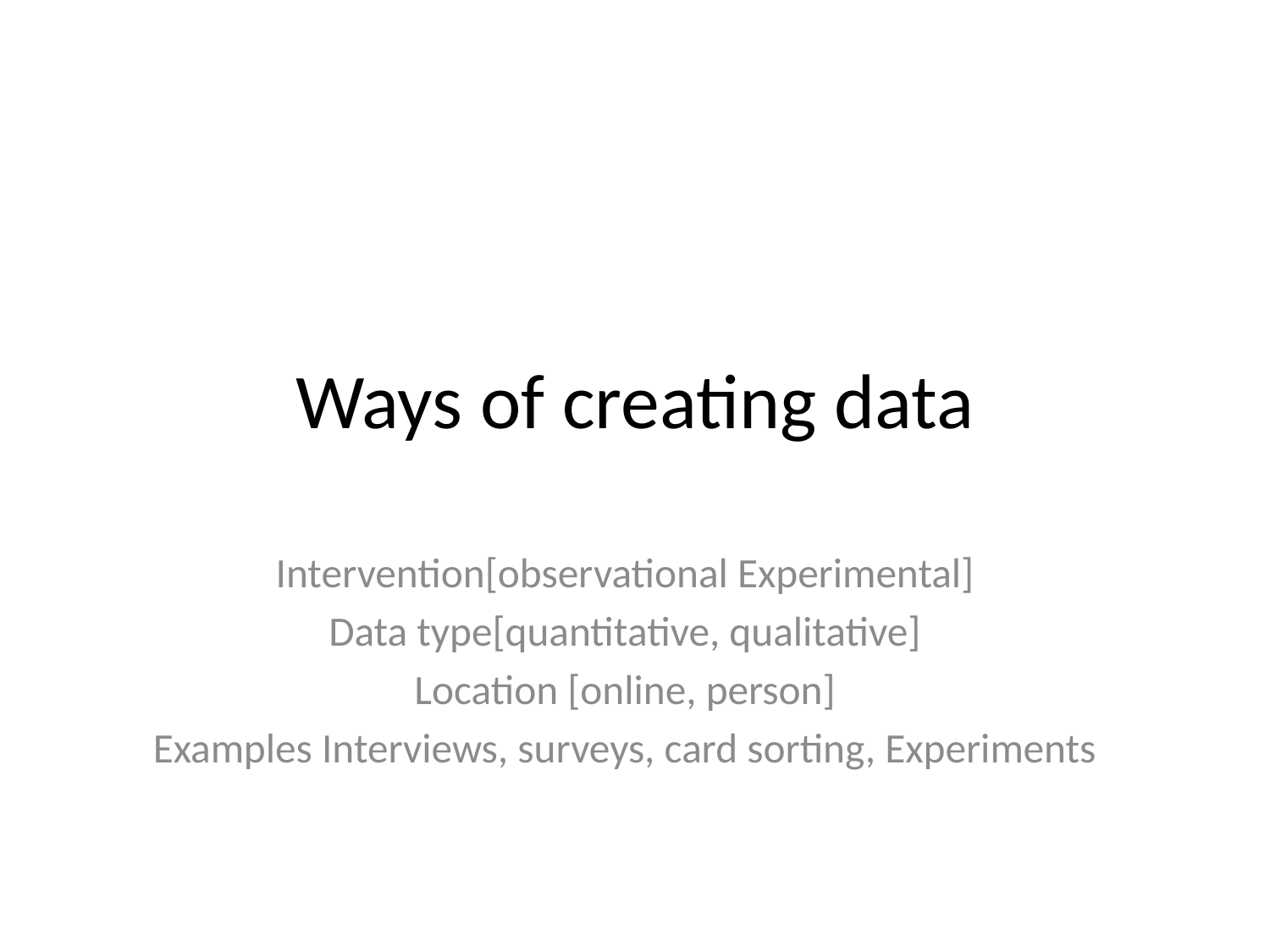

# Ways of creating data
Intervention[observational Experimental]
Data type[quantitative, qualitative]
Location [online, person]
Examples Interviews, surveys, card sorting, Experiments